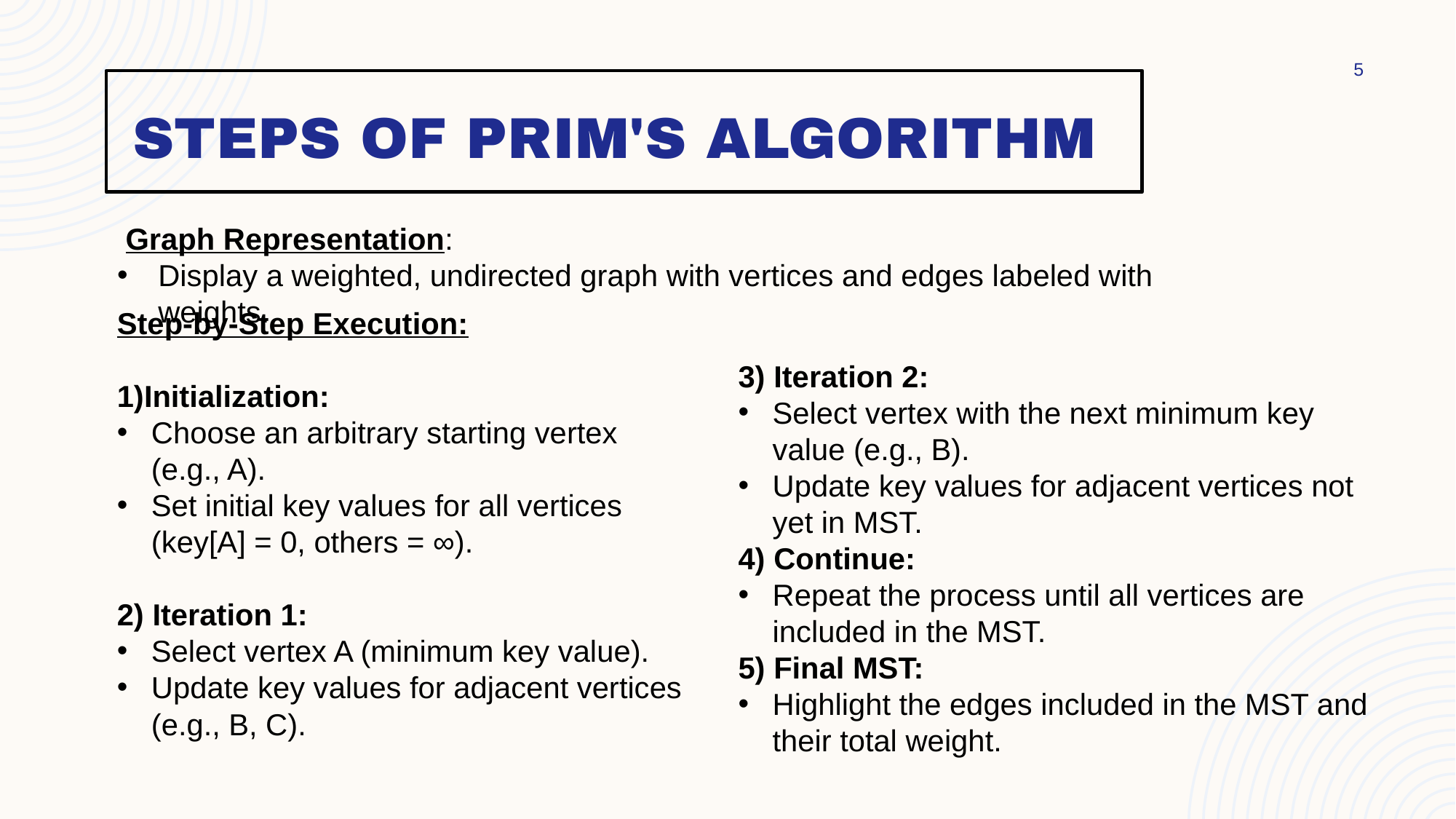

# Steps of Prim's Algorithm
5

 Graph Representation:
Display a weighted, undirected graph with vertices and edges labeled with weights.
Step-by-Step Execution:

1)Initialization:
Choose an arbitrary starting vertex (e.g., A).
Set initial key values for all vertices (key[A] = 0, others = ∞).

2) Iteration 1:
Select vertex A (minimum key value).
Update key values for adjacent vertices (e.g., B, C).
3) Iteration 2:
Select vertex with the next minimum key value (e.g., B).
Update key values for adjacent vertices not yet in MST.
4) Continue:
Repeat the process until all vertices are included in the MST.
5) Final MST:
Highlight the edges included in the MST and their total weight.